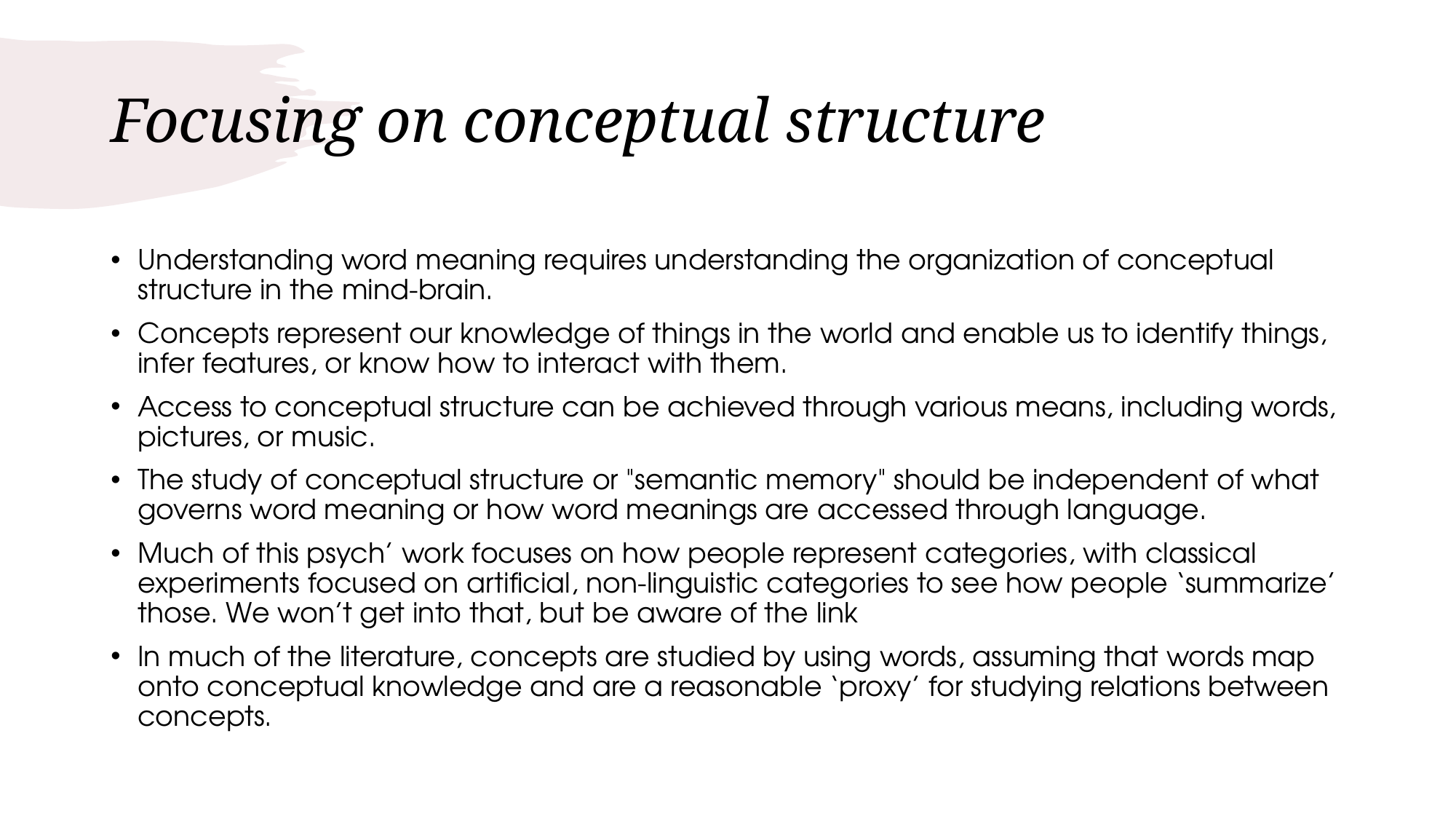

# Focusing on conceptual structure
Understanding word meaning requires understanding the organization of conceptual structure in the mind-brain.
Concepts represent our knowledge of things in the world and enable us to identify things, infer features, or know how to interact with them.
Access to conceptual structure can be achieved through various means, including words, pictures, or music.
The study of conceptual structure or "semantic memory" should be independent of what governs word meaning or how word meanings are accessed through language.
Much of this psych’ work focuses on how people represent categories, with classical experiments focused on artificial, non-linguistic categories to see how people ‘summarize’ those. We won’t get into that, but be aware of the link
In much of the literature, concepts are studied by using words, assuming that words map onto conceptual knowledge and are a reasonable ‘proxy’ for studying relations between concepts.